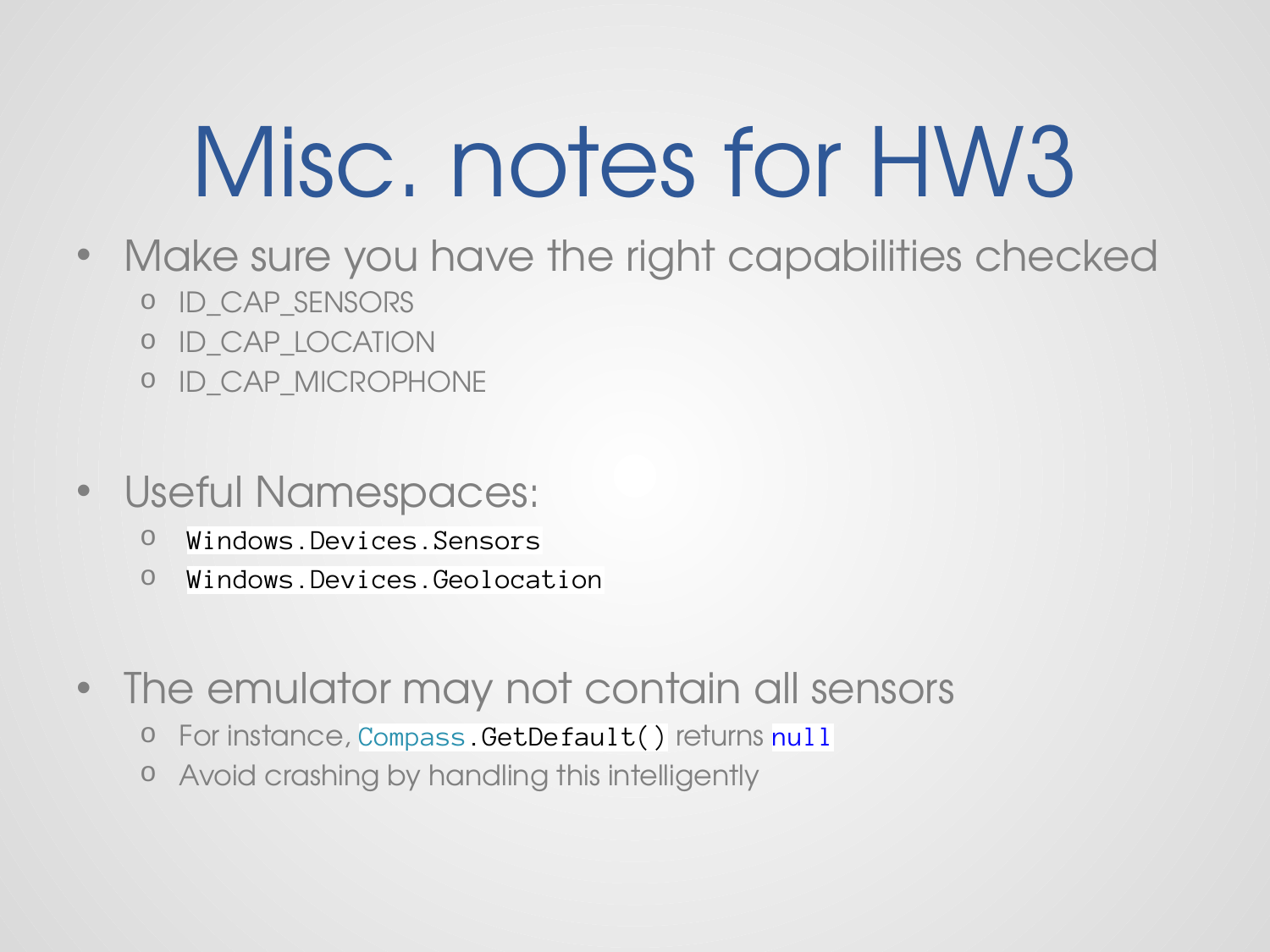

# Misc. notes for HW3
Make sure you have the right capabilities checked
ID_CAP_SENSORS
ID_CAP_LOCATION
ID_CAP_MICROPHONE

Useful Namespaces:
 Windows.Devices.Sensors
 Windows.Devices.Geolocation

The emulator may not contain all sensors
For instance, Compass.GetDefault() returns null
Avoid crashing by handling this intelligently